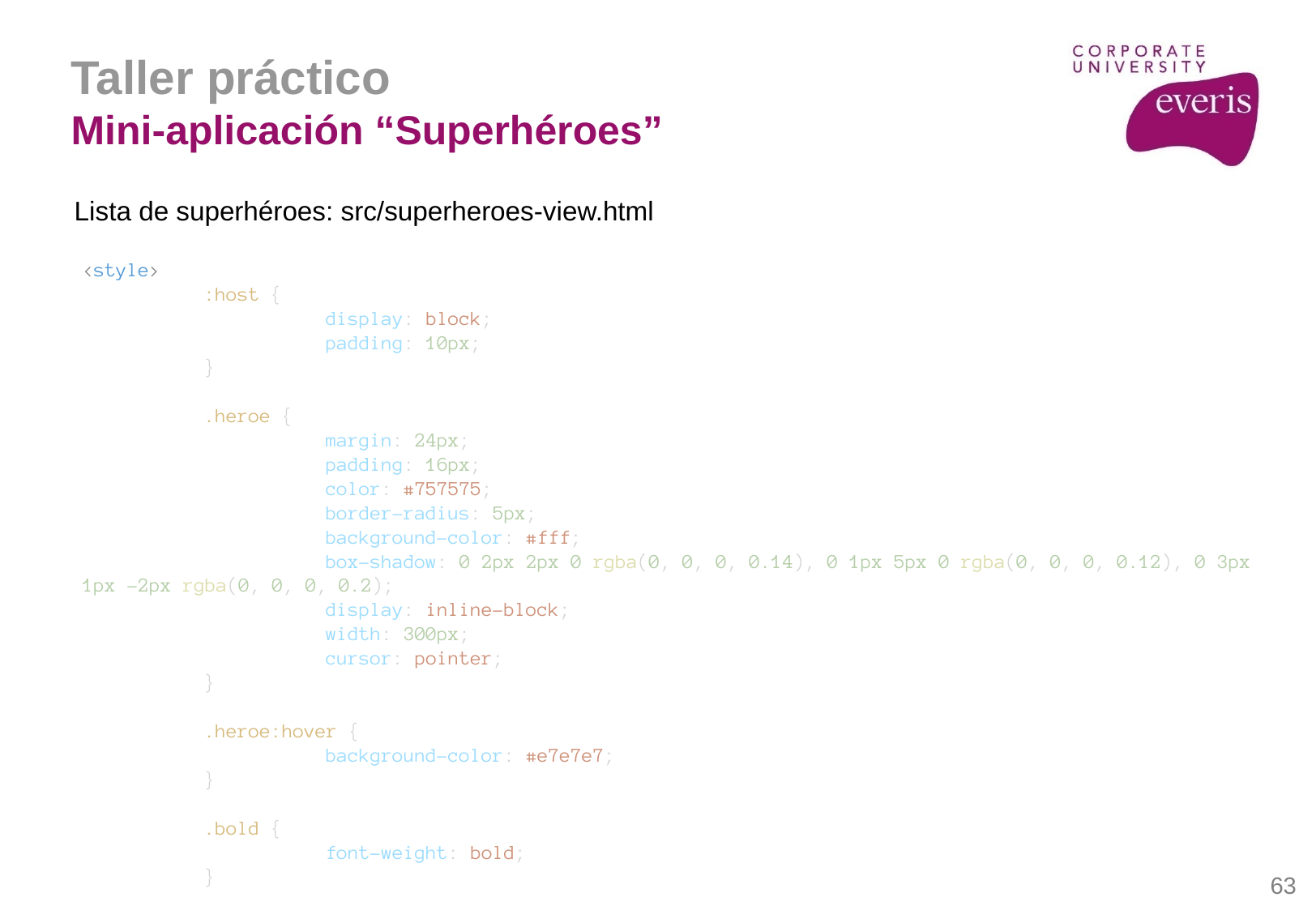

Taller práctico
Mini-aplicación “Superhéroes”

Lista de superhéroes: src/superheroes-view.html
<style>
	:host {
		display: block;
		padding: 10px;
	}
	.heroe {
		margin: 24px;
		padding: 16px;
		color: #757575;
		border-radius: 5px;
		background-color: #fff;
		box-shadow: 0 2px 2px 0 rgba(0, 0, 0, 0.14), 0 1px 5px 0 rgba(0, 0, 0, 0.12), 0 3px 1px -2px rgba(0, 0, 0, 0.2);
		display: inline-block;
		width: 300px;
		cursor: pointer;
	}
	.heroe:hover {
		background-color: #e7e7e7;
	}
	.bold {
		font-weight: bold;
	}